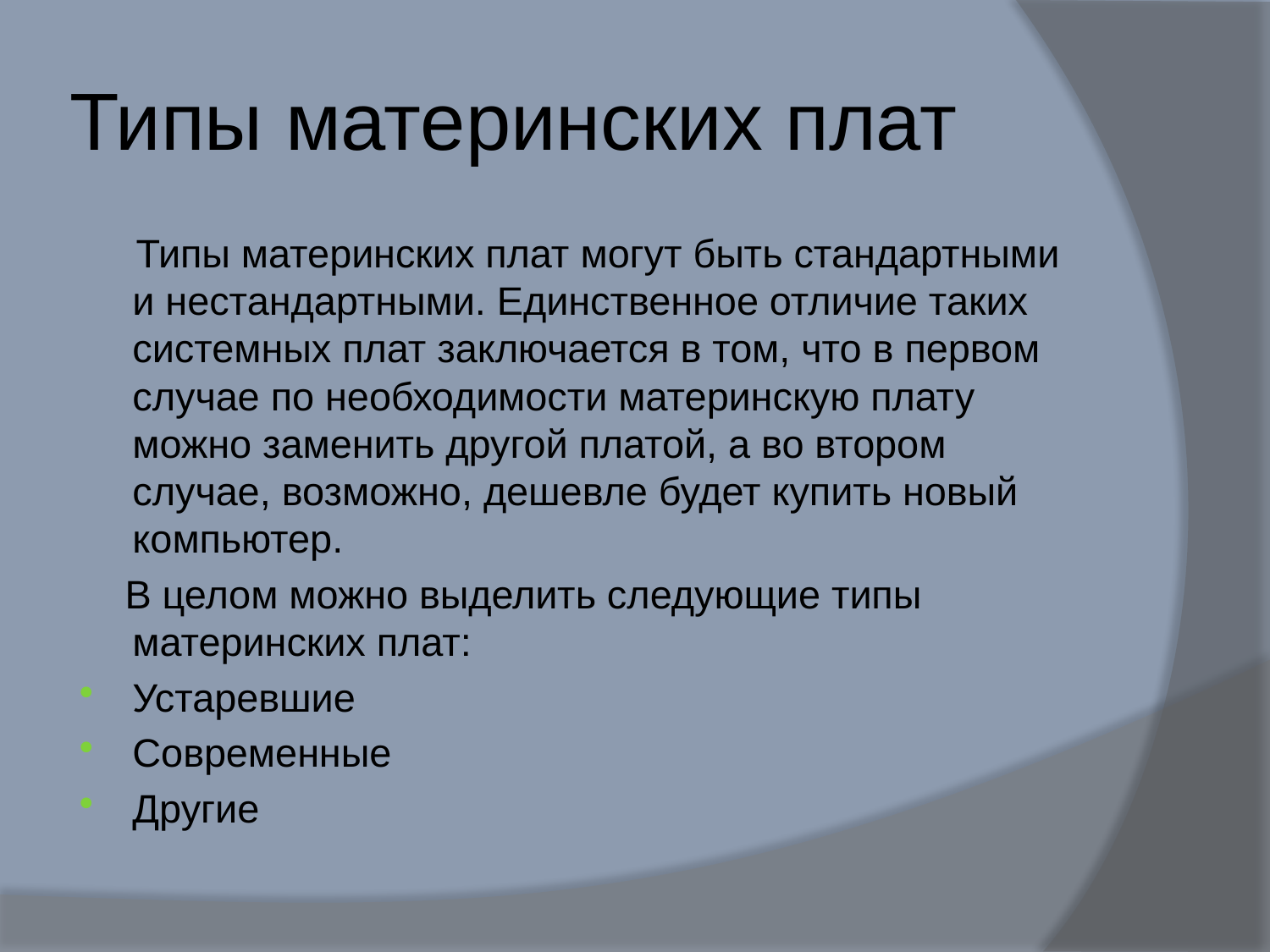

# Типы материнских плат
     Типы материнских плат могут быть стандартными и нестандартными. Единственное отличие таких системных плат заключается в том, что в первом случае по необходимости материнскую плату можно заменить другой платой, а во втором случае, возможно, дешевле будет купить новый компьютер.
    В целом можно выделить следующие типы материнских плат:
Устаревшие
Современные
Другие